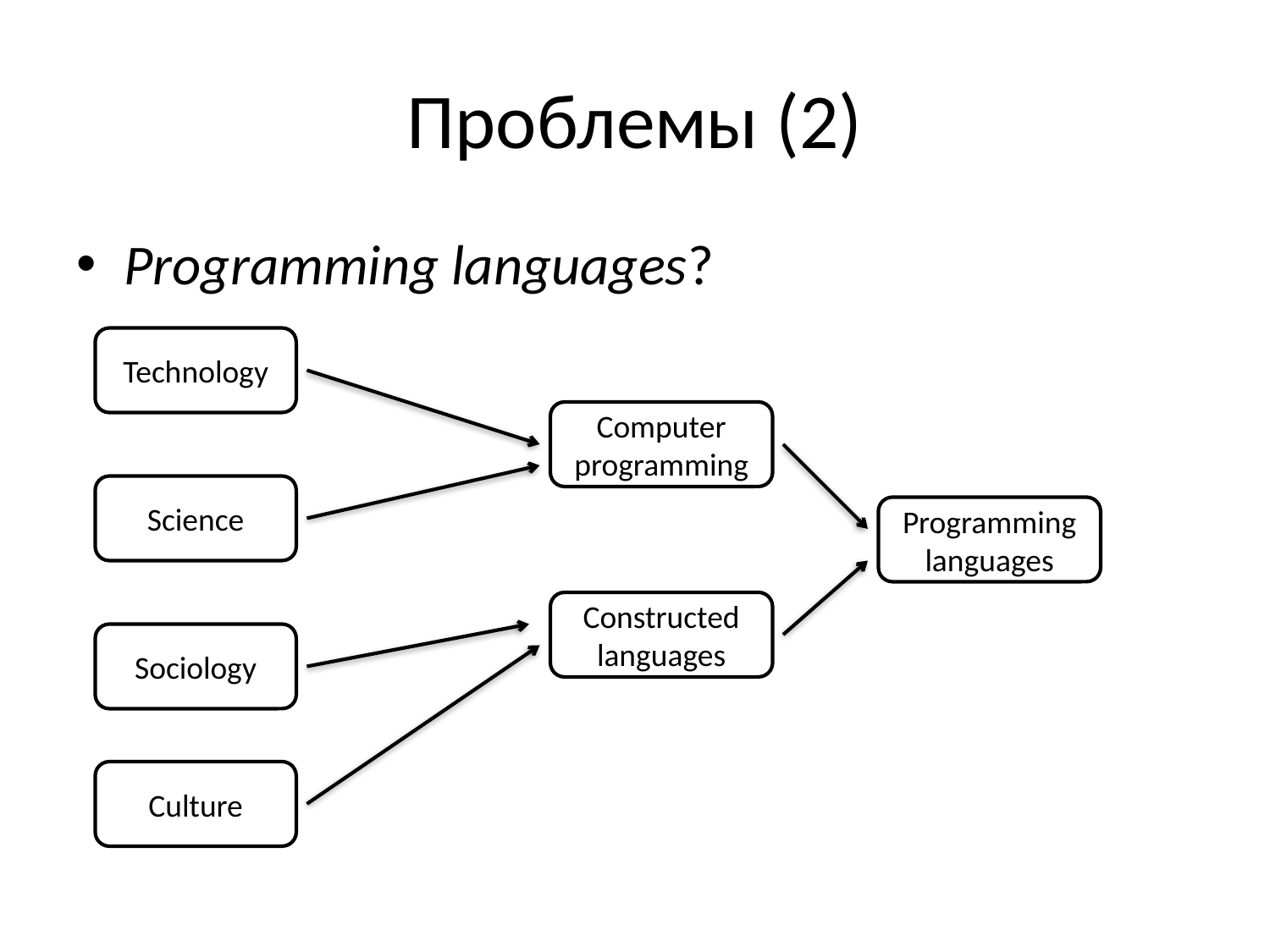

# Проблемы (2)
Programming languages?
Technology
Computer programming
Science
Programming languages
Constructed languages
Sociology
Culture